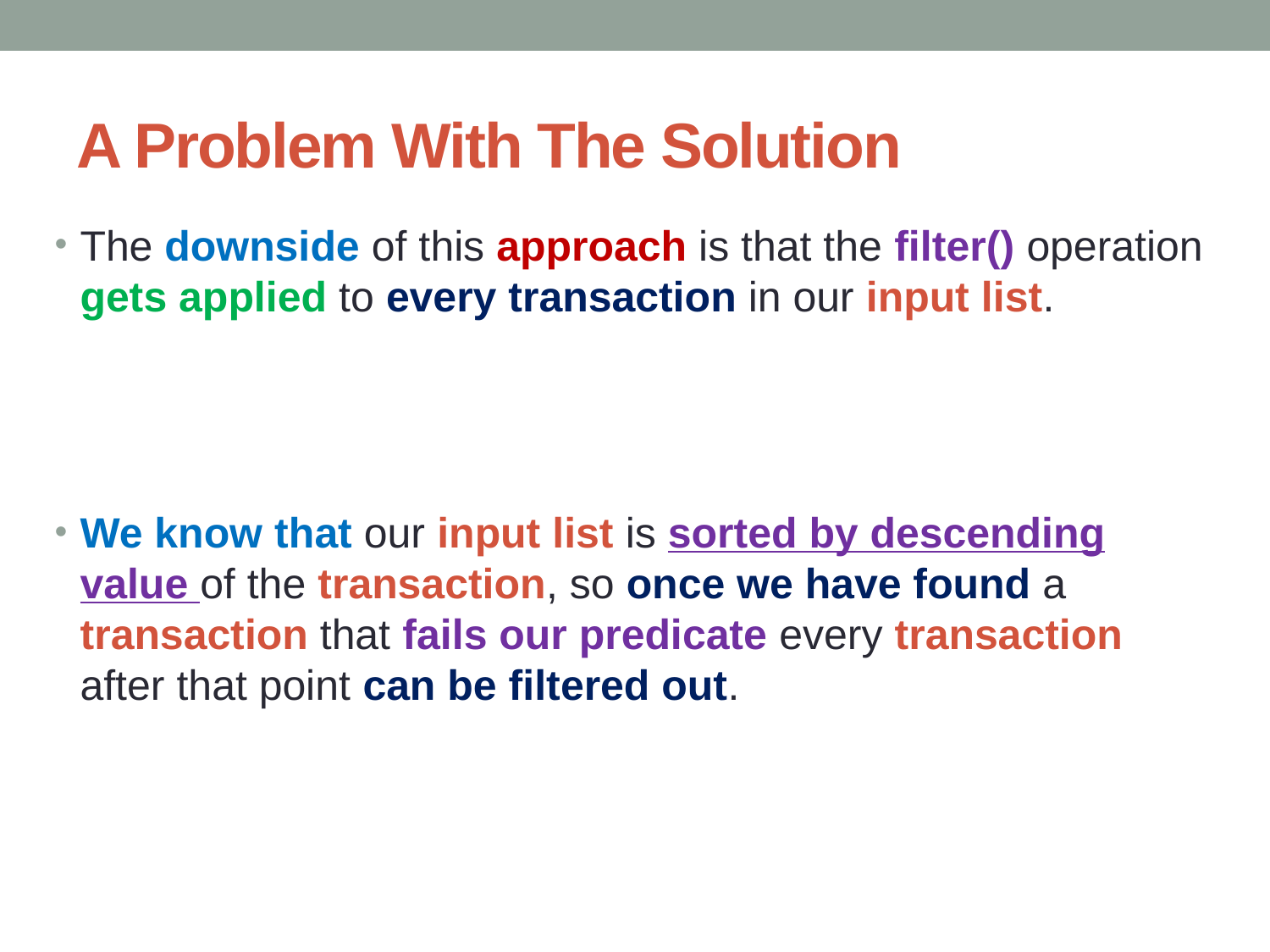

# A Problem With The Solution
The downside of this approach is that the filter() operation gets applied to every transaction in our input list.

We know that our input list is sorted by descending value of the transaction, so once we have found a transaction that fails our predicate every transaction after that point can be filtered out.